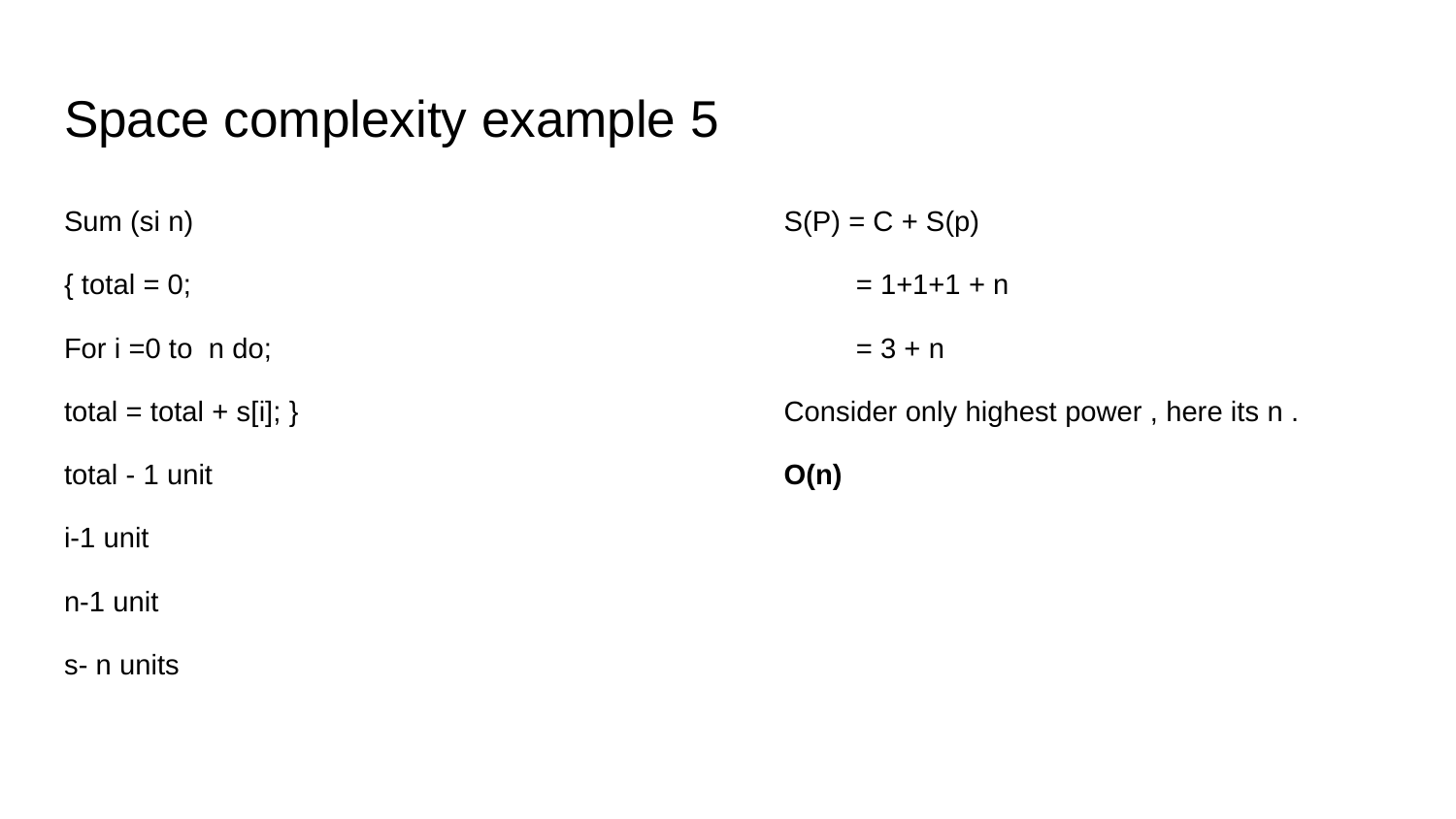

# Space complexity example 5
Sum (si n)
{ total = 0;
For i =0 to  n do;
total = total + s[i]; }
total - 1 unit
i-1 unit
n-1 unit
s- n units
S(P) = C + S(p)
         = 1+1+1 + n
         = 3 + n
Consider only highest power , here its n .
O(n)